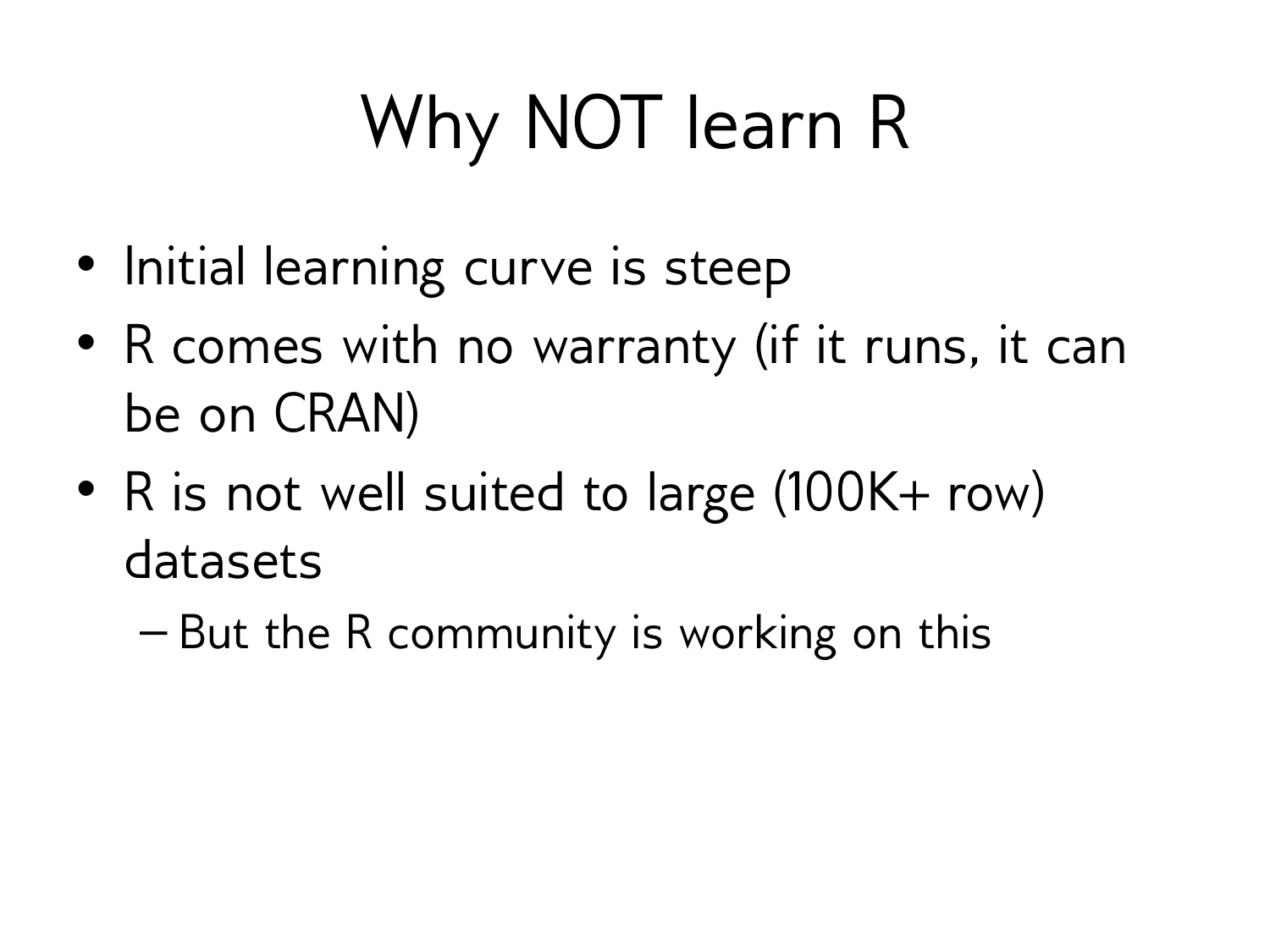

# Why NOT learn R
Initial learning curve is steep
R comes with no warranty (if it runs, it can be on CRAN)
R is not well suited to large (100K+ row) datasets
But the R community is working on this